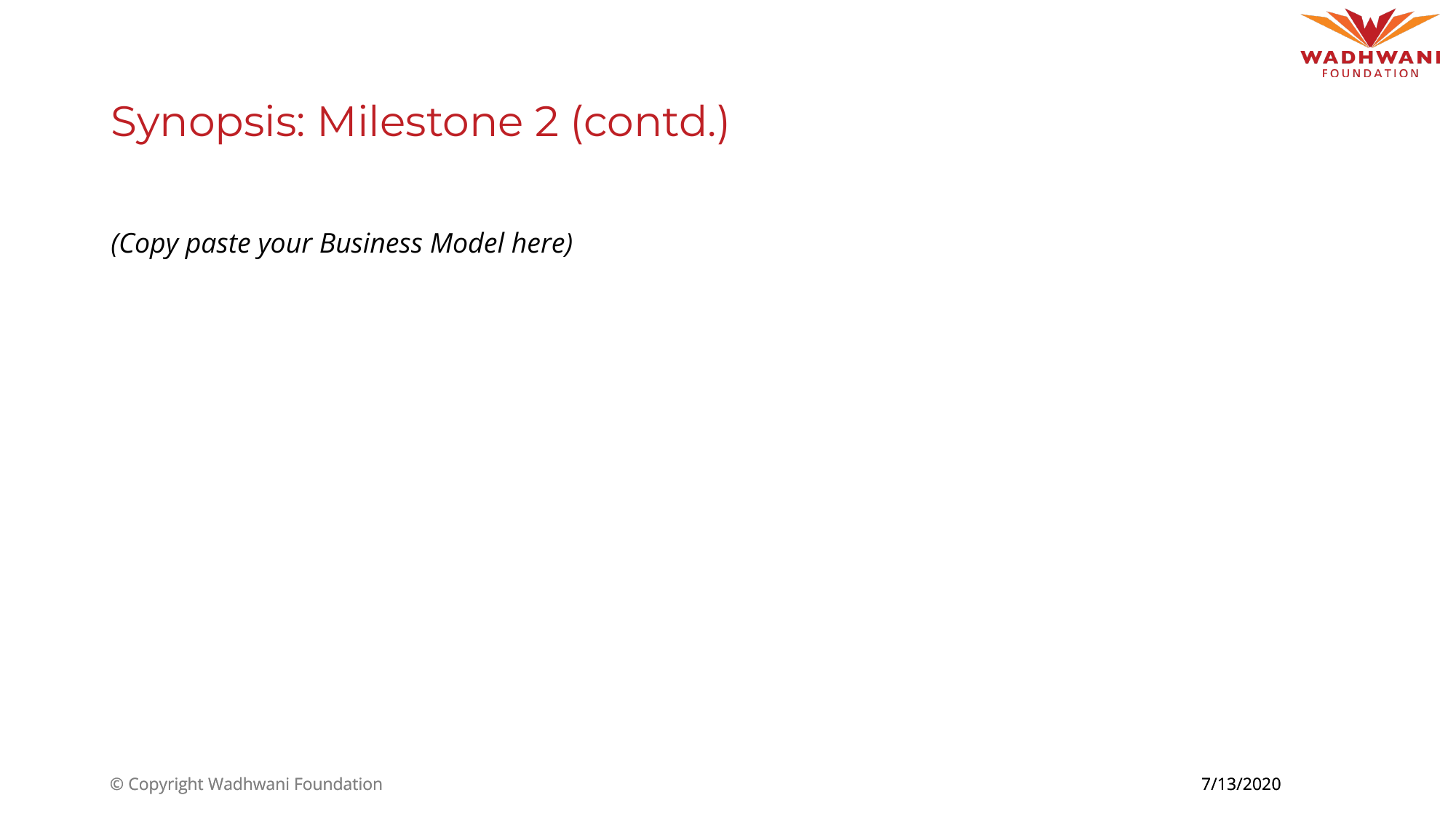

# Synopsis: Milestone 2 (contd.)
(Copy paste your Business Model here)